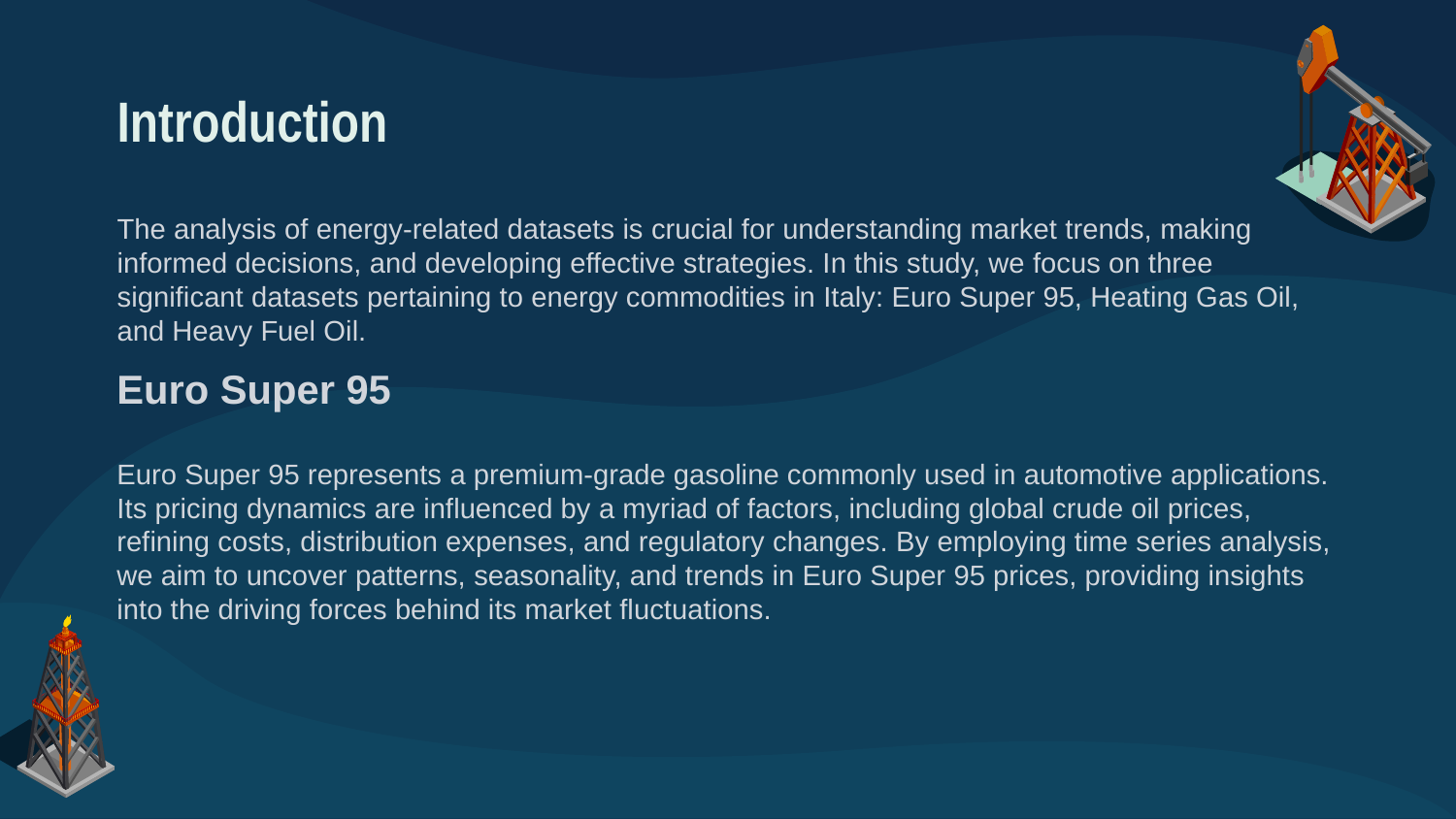

# Introduction
The analysis of energy-related datasets is crucial for understanding market trends, making informed decisions, and developing effective strategies. In this study, we focus on three significant datasets pertaining to energy commodities in Italy: Euro Super 95, Heating Gas Oil, and Heavy Fuel Oil.
Euro Super 95

Euro Super 95 represents a premium-grade gasoline commonly used in automotive applications. Its pricing dynamics are influenced by a myriad of factors, including global crude oil prices, refining costs, distribution expenses, and regulatory changes. By employing time series analysis, we aim to uncover patterns, seasonality, and trends in Euro Super 95 prices, providing insights into the driving forces behind its market fluctuations.